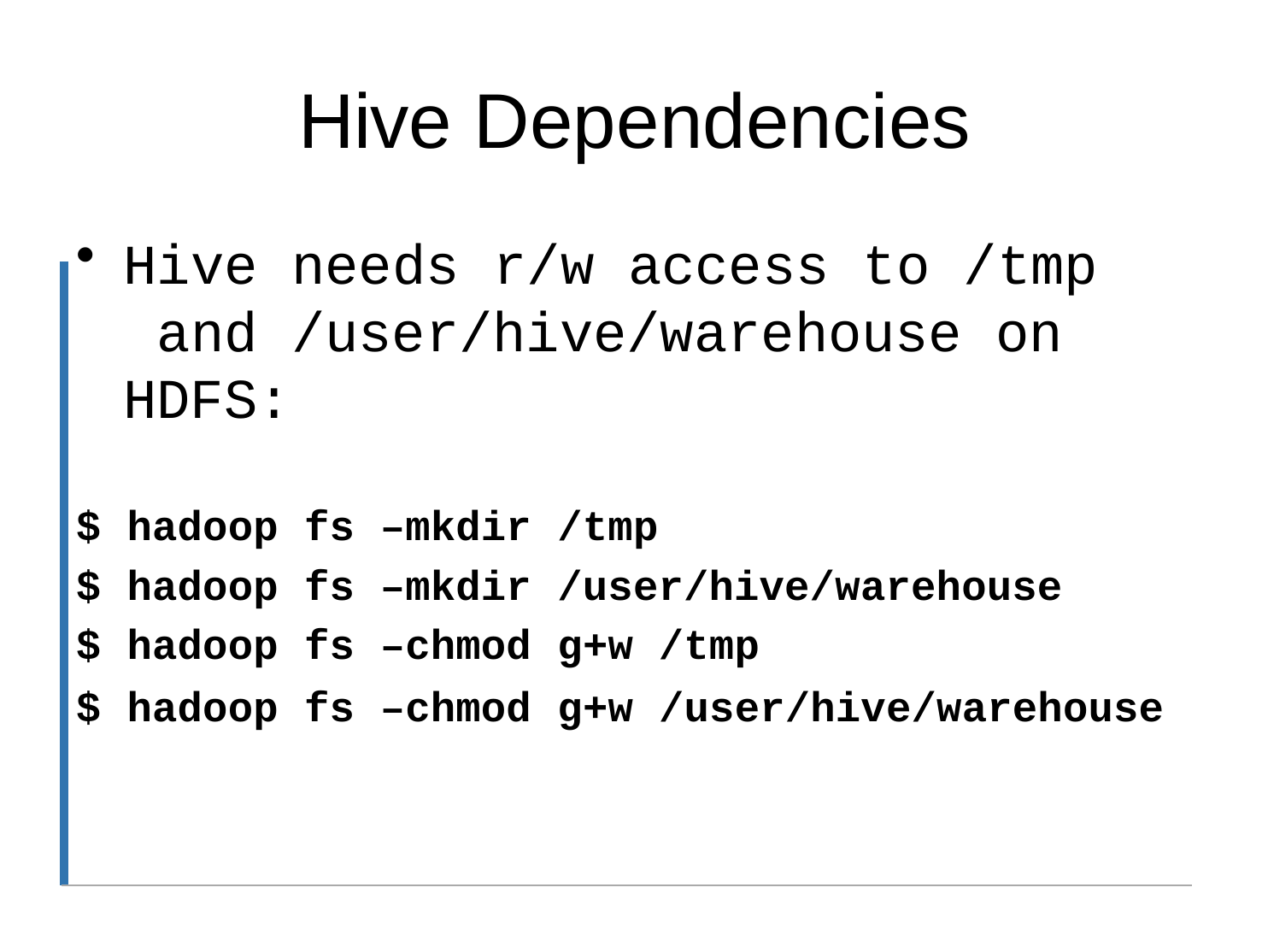

# Hive Dependencies
Hive needs r/w access to /tmp  and /user/hive/warehouse on  HDFS:
| $ | hadoop | fs | –mkdir | /tmp |
| --- | --- | --- | --- | --- |
| $ | hadoop | fs | –mkdir | /user/hive/warehouse |
| $ | hadoop | fs | –chmod | g+w /tmp |
| $ | hadoop | fs | –chmod | g+w /user/hive/warehouse |